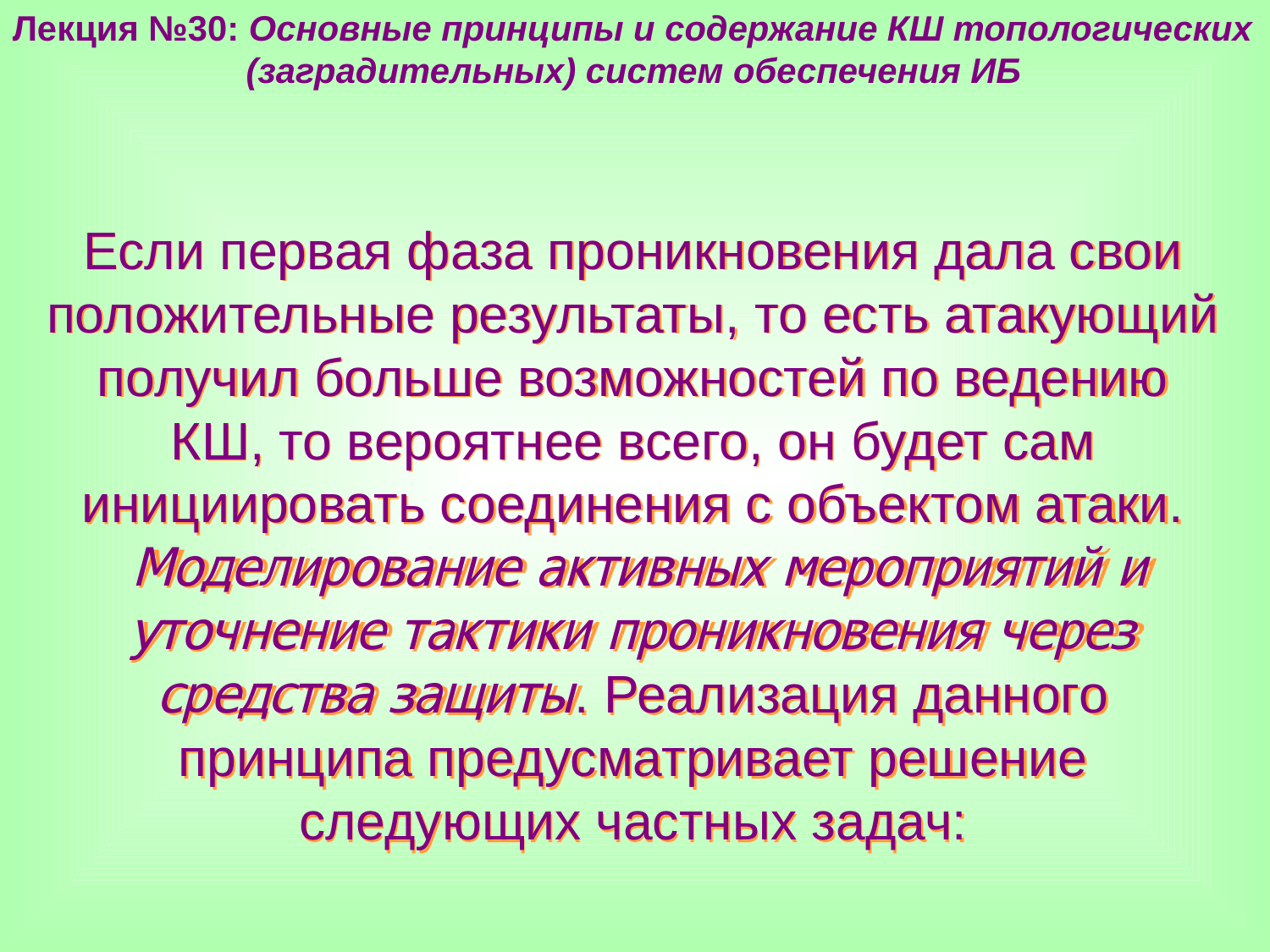

Лекция №30: Основные принципы и содержание КШ топологических
                        (заградительных) систем обеспечения ИБ
Если первая фаза проникновения дала свои положительные результаты, то есть атакующий получил больше возможностей по ведению КШ, то вероятнее всего, он будет сам инициировать соединения с объектом атаки.
 Моделирование активных мероприятий и уточнение тактики проникновения через средства защиты. Реализация данного принципа предусматривает решение следующих частных задач: